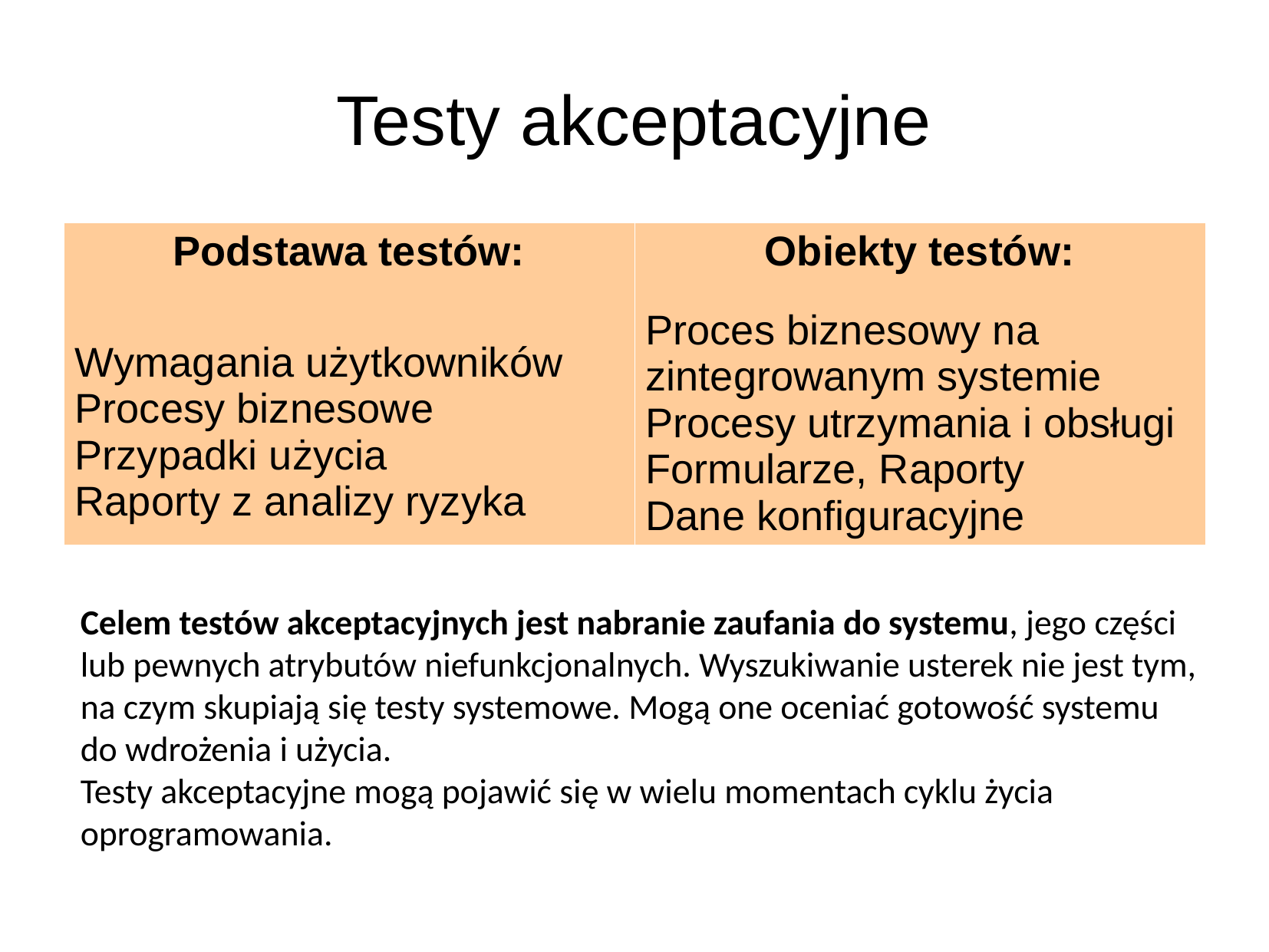

Testy akceptacyjne
| Podstawa testów: Wymagania użytkowników Procesy biznesowe Przypadki użycia Raporty z analizy ryzyka | Obiekty testów: Proces biznesowy na zintegrowanym systemie Procesy utrzymania i obsługi Formularze, Raporty Dane konfiguracyjne |
| --- | --- |

Celem testów akceptacyjnych jest nabranie zaufania do systemu, jego części lub pewnych atrybutów niefunkcjonalnych. Wyszukiwanie usterek nie jest tym, na czym skupiają się testy systemowe. Mogą one oceniać gotowość systemu do wdrożenia i użycia.
Testy akceptacyjne mogą pojawić się w wielu momentach cyklu życia oprogramowania.